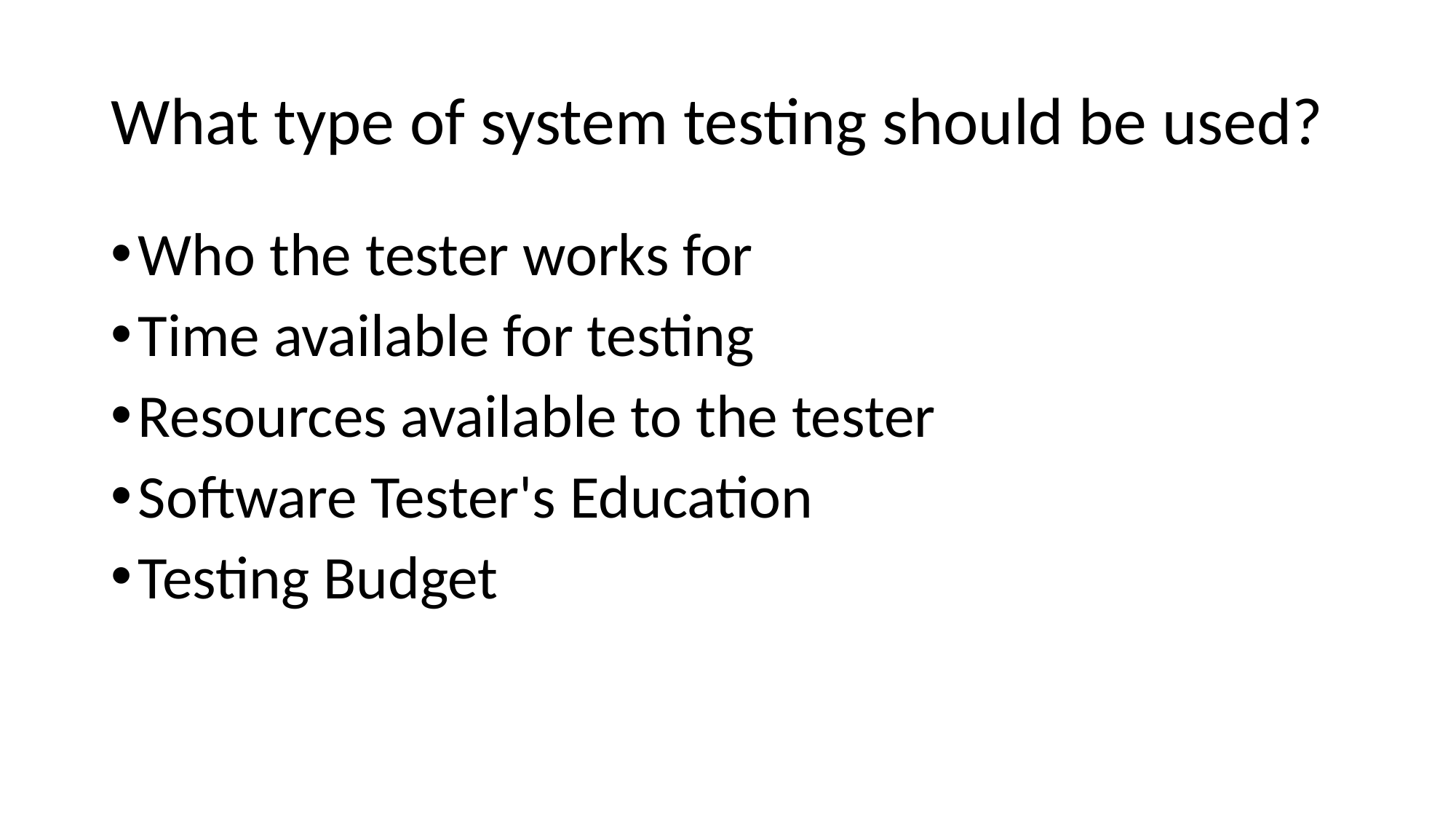

# What type of system testing should be used?
Who the tester works for
Time available for testing
Resources available to the tester
Software Tester's Education
Testing Budget